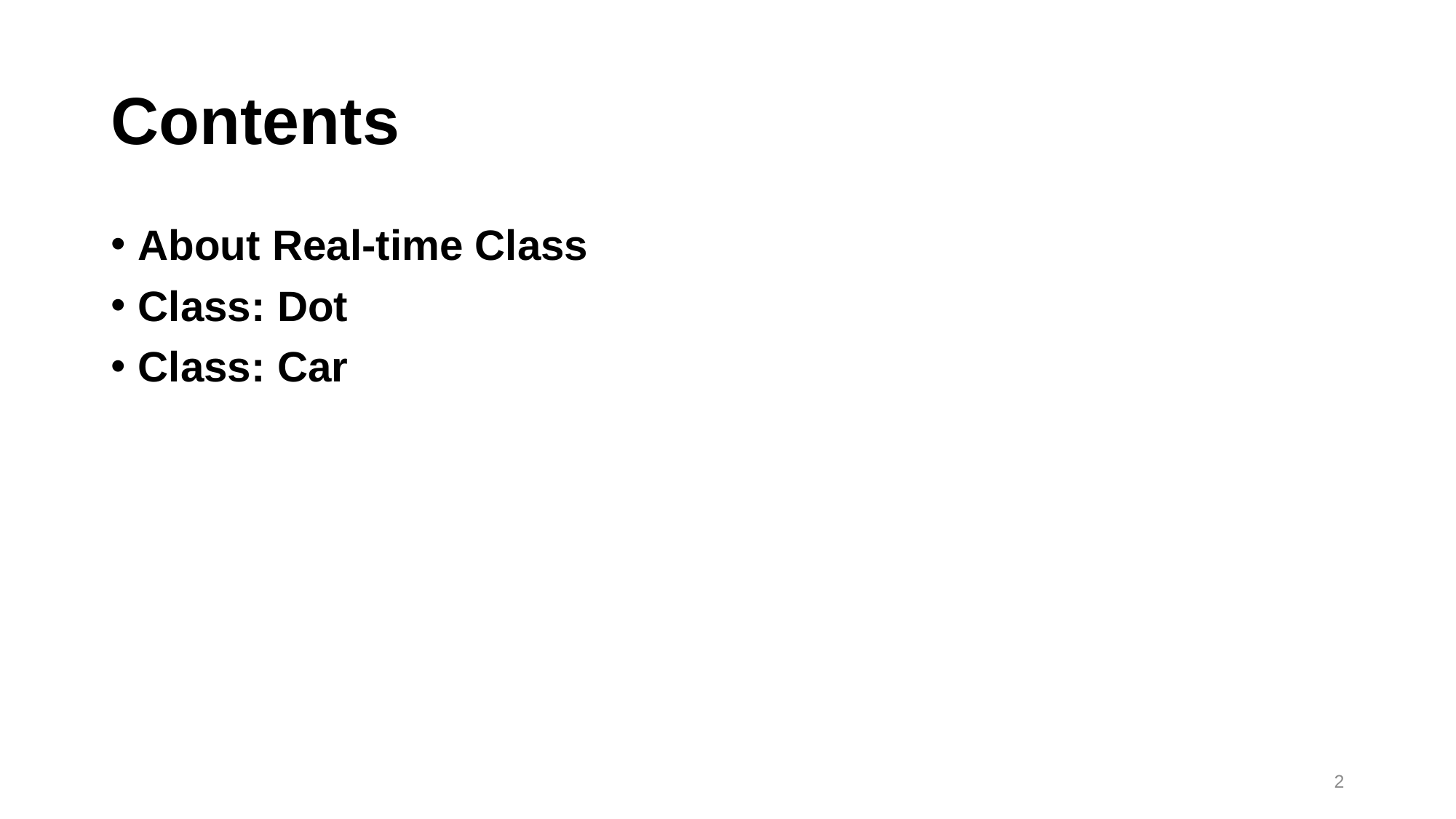

# Contents
About Real-time Class
Class: Dot
Class: Car
2